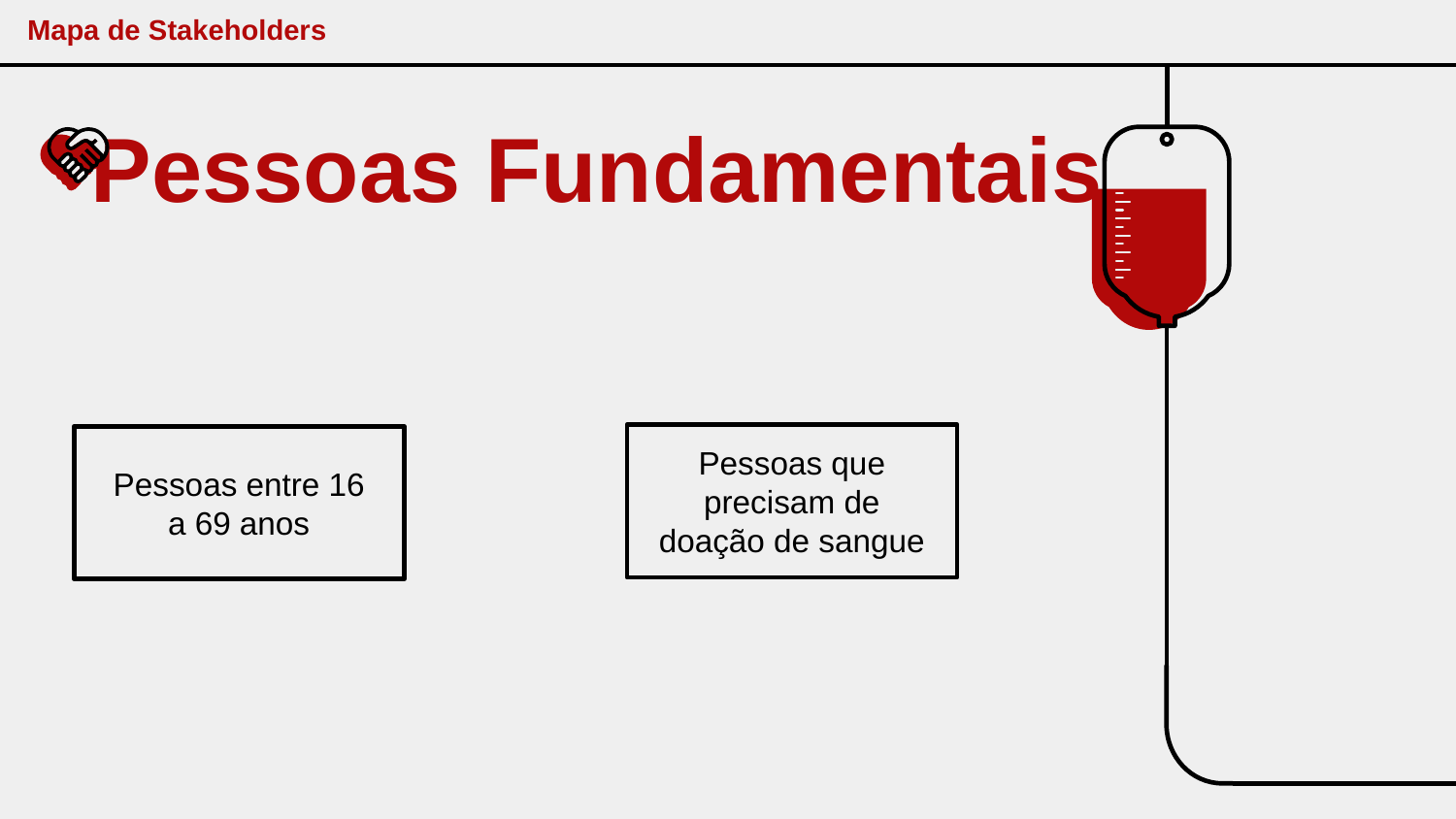

Mapa de Stakeholders

# Pessoas Fundamentais

Pessoas que precisam de doação de sangue
Pessoas entre 16 a 69 anos